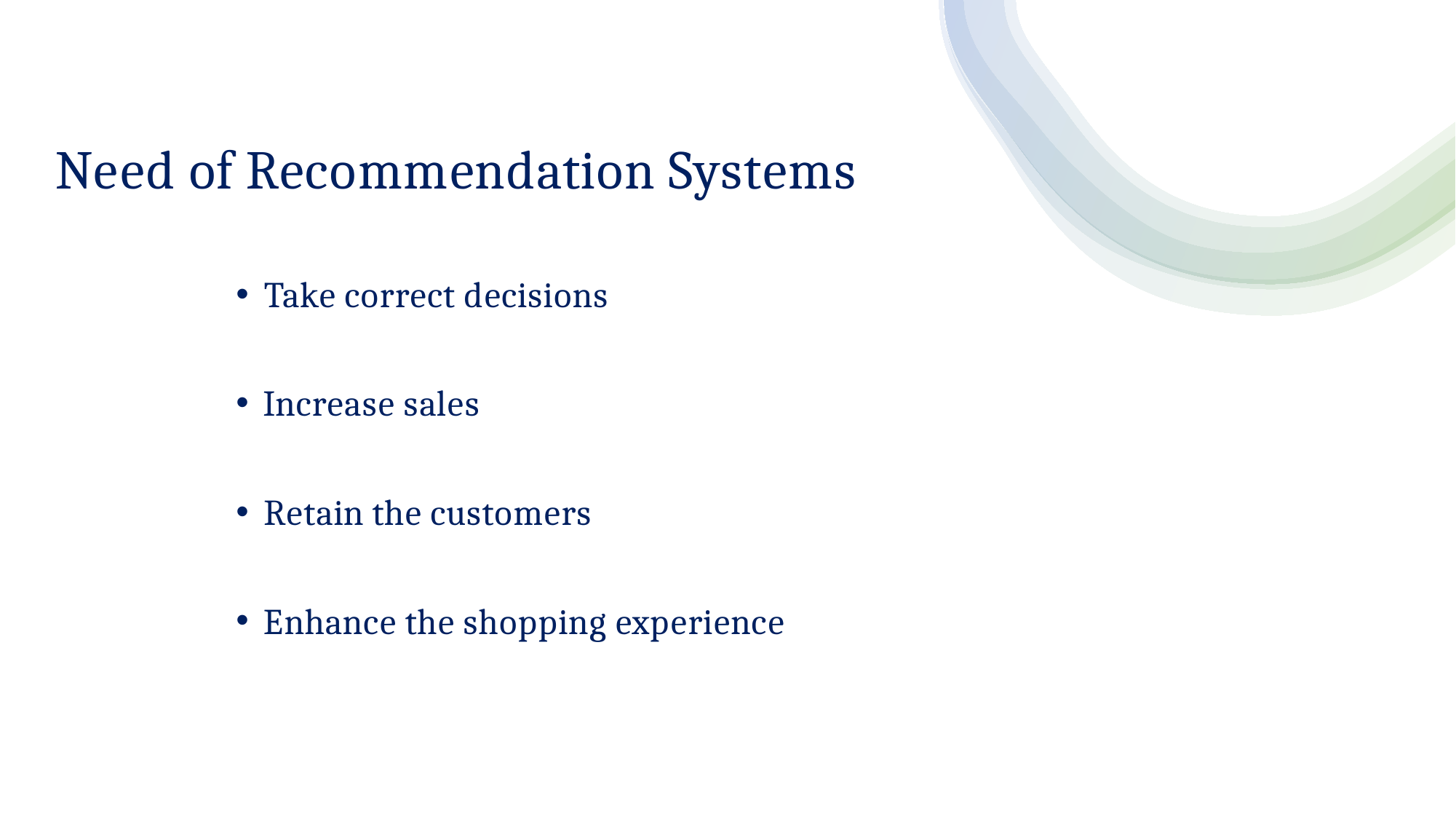

# Need of Recommendation Systems
Take correct decisions

Increase sales

Retain the customers

Enhance the shopping experience